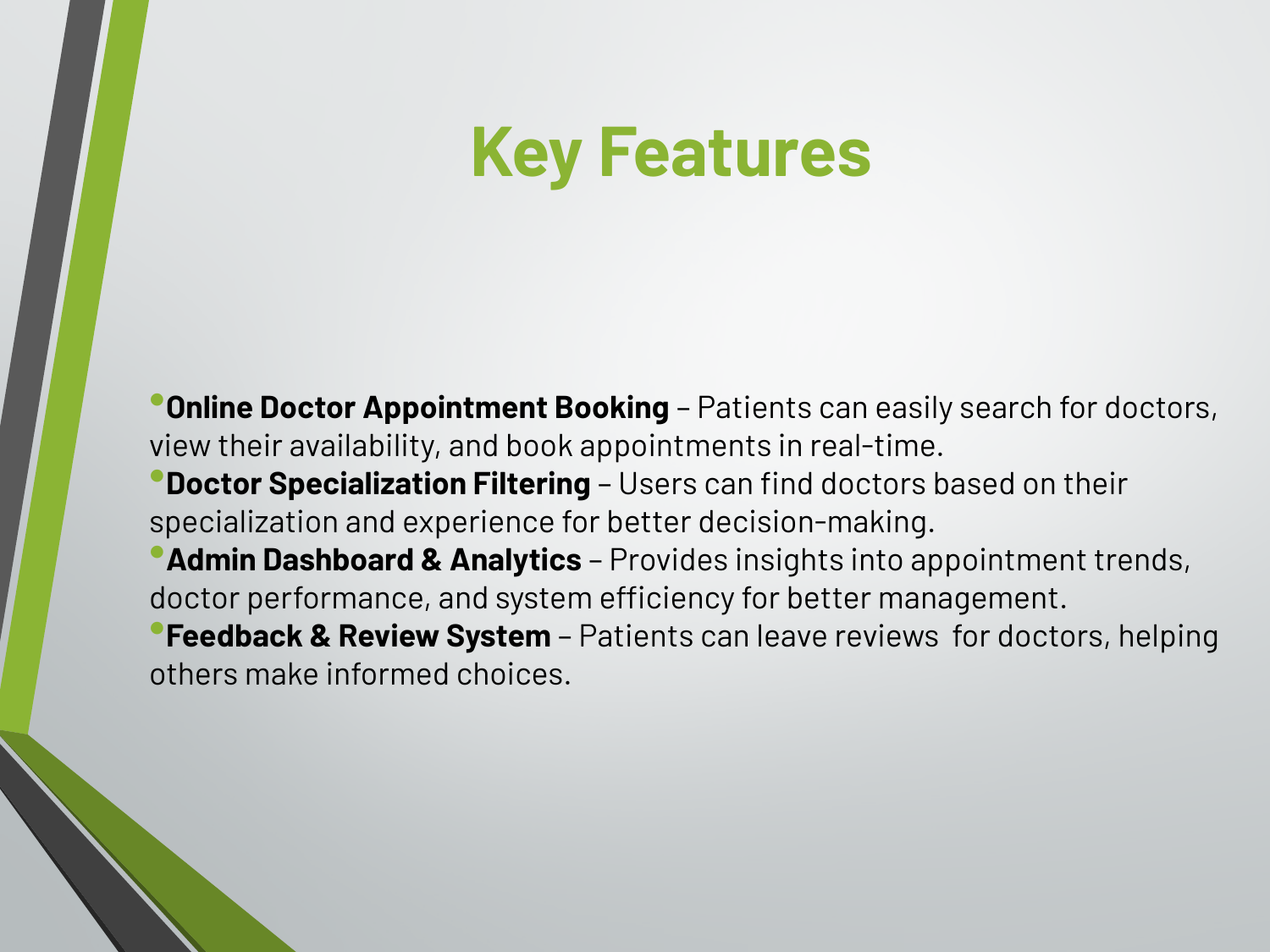

# Key Features
Online Doctor Appointment Booking – Patients can easily search for doctors, view their availability, and book appointments in real-time.
Doctor Specialization Filtering – Users can find doctors based on their specialization and experience for better decision-making.
Admin Dashboard & Analytics – Provides insights into appointment trends, doctor performance, and system efficiency for better management.
Feedback & Review System – Patients can leave reviews  for doctors, helping others make informed choices.